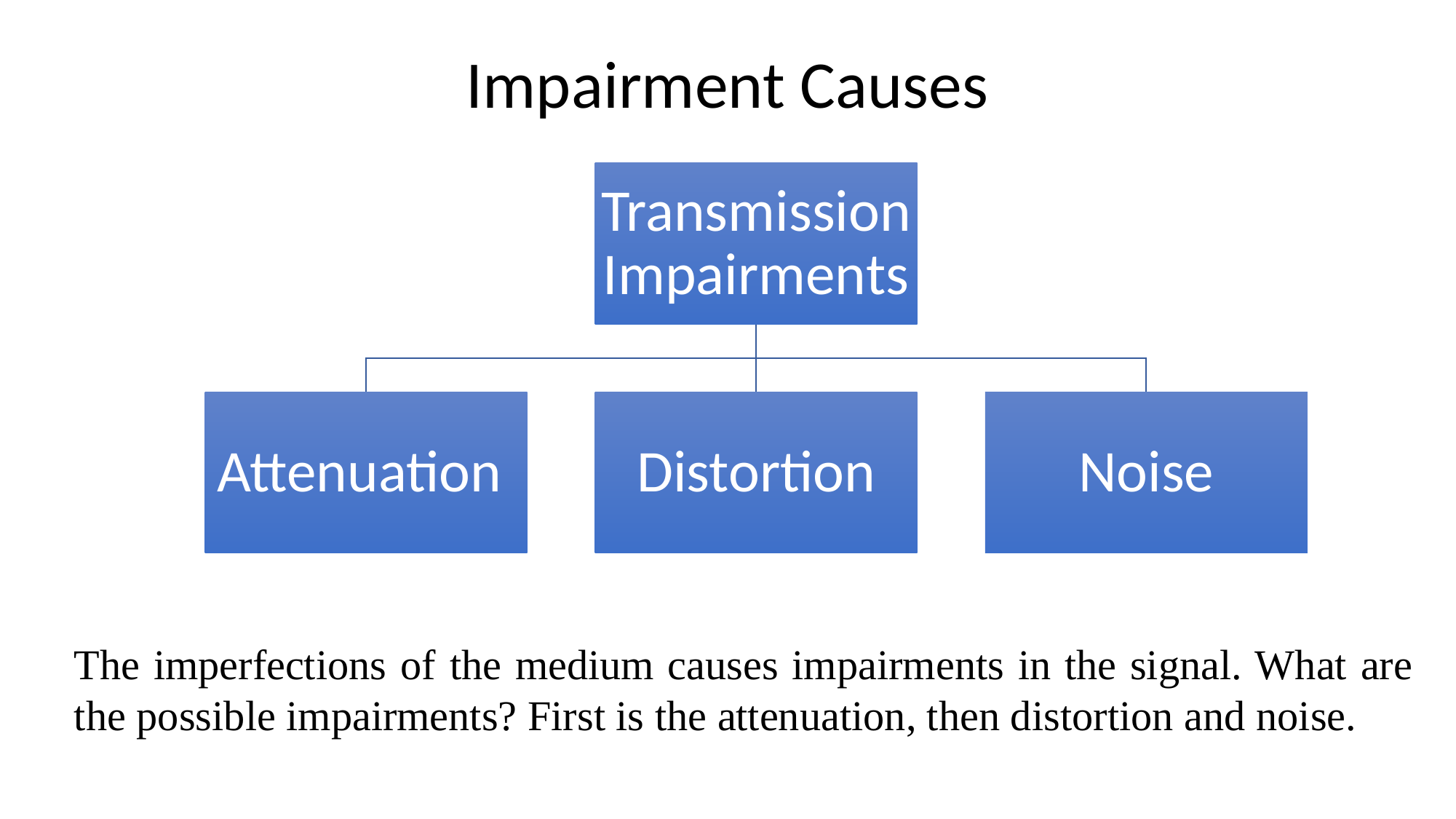

# Impairment Causes
Transmission Impairments
Attenuation
Distortion
Noise
The imperfections of the medium causes impairments in the signal. What are the possible impairments? First is the attenuation, then distortion and noise.